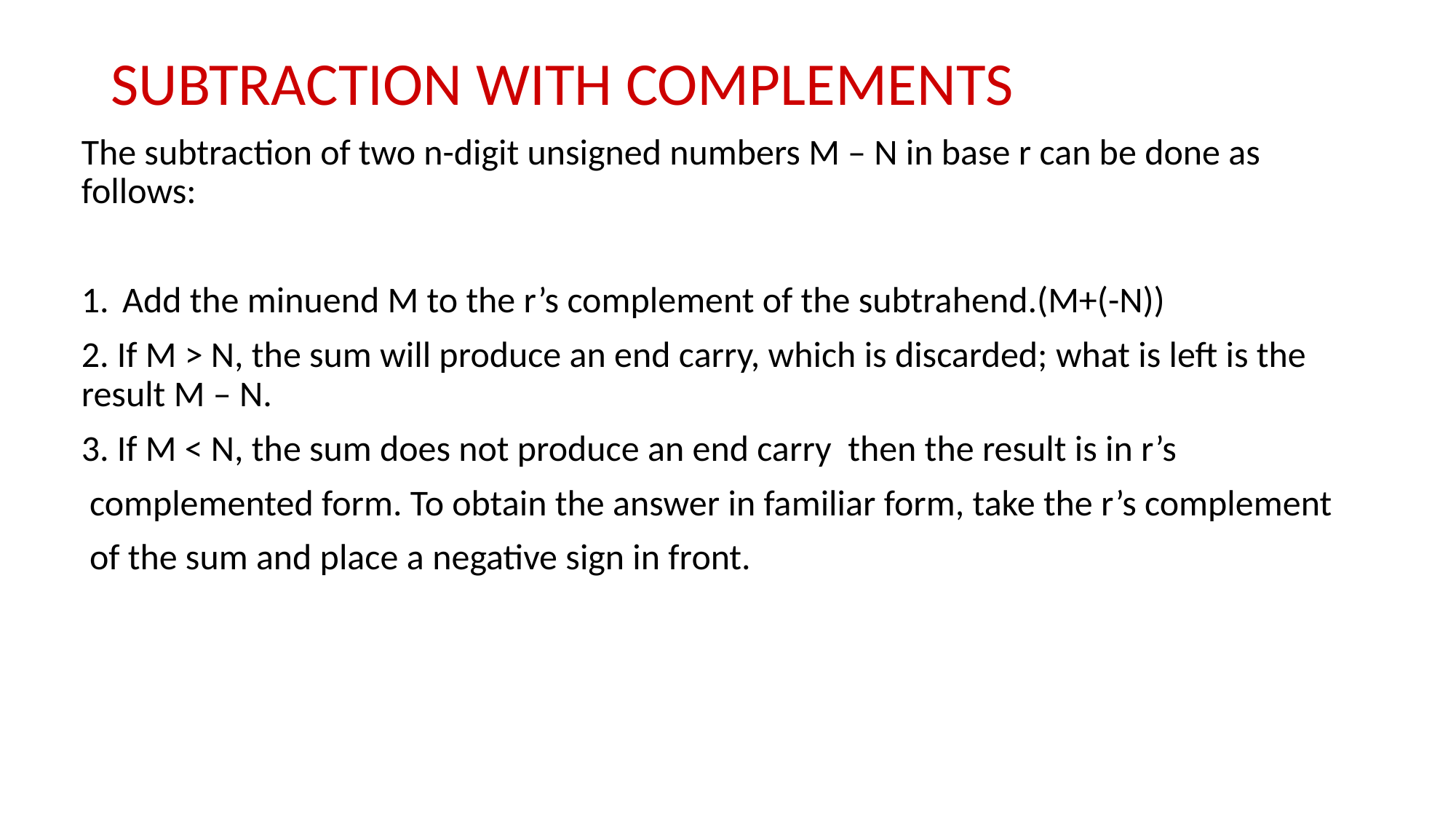

# SUBTRACTION WITH COMPLEMENTS
The subtraction of two n-digit unsigned numbers M – N in base r can be done as follows:

Add the minuend M to the r’s complement of the subtrahend.(M+(-N))
2. If M > N, the sum will produce an end carry, which is discarded; what is left is the result M – N.
3. If M < N, the sum does not produce an end carry  then the result is in r’s
 complemented form. To obtain the answer in familiar form, take the r’s complement
 of the sum and place a negative sign in front.